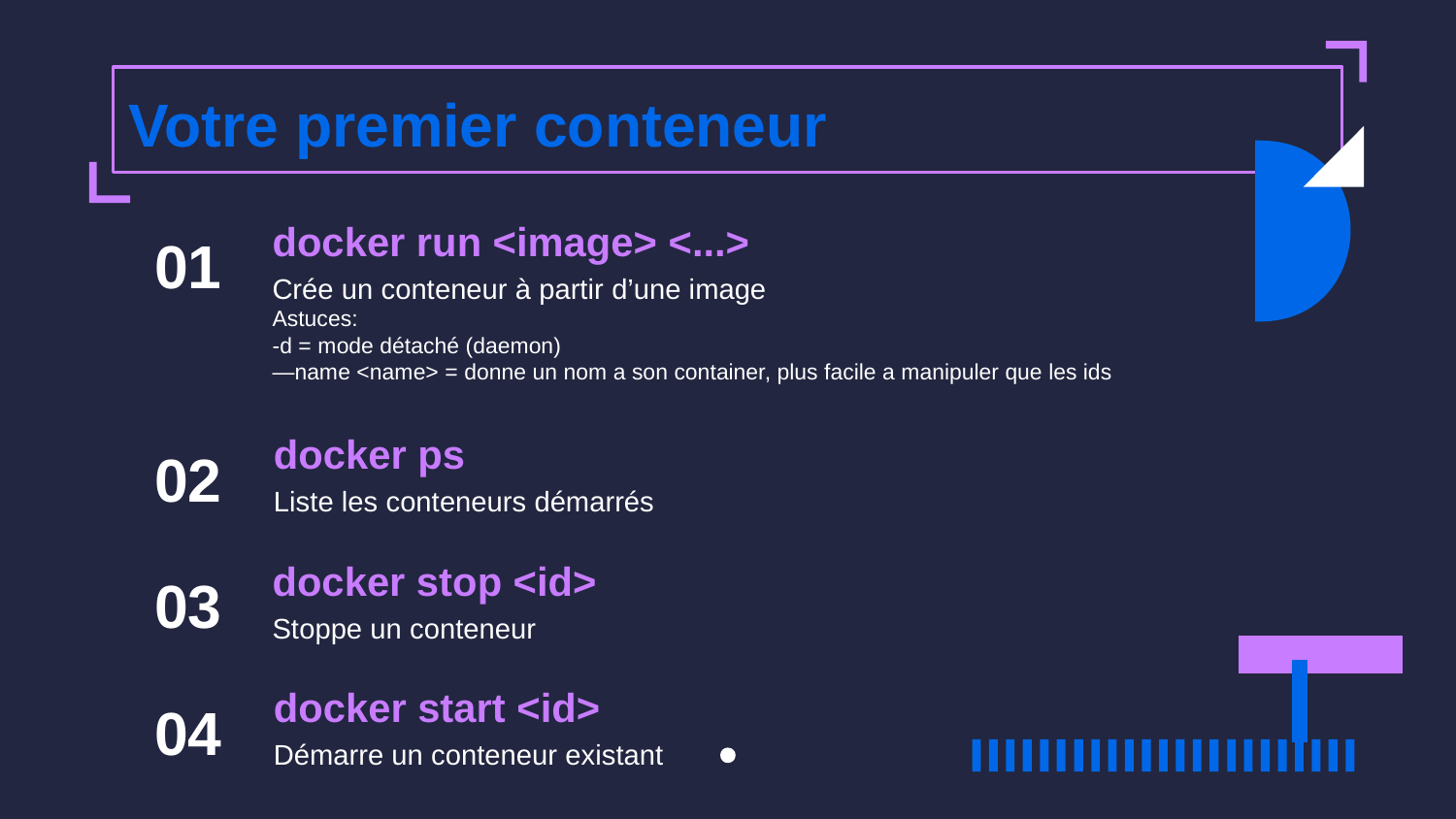

# Votre premier conteneur

docker run <image> <...>
01
Crée un conteneur à partir d’une image
Astuces:
-d = mode détaché (daemon)
—name <name> = donne un nom a son container, plus facile a manipuler que les ids
docker ps
02
Liste les conteneurs démarrés
docker stop <id>

03
Stoppe un conteneur
docker start <id>

04
Démarre un conteneur existant